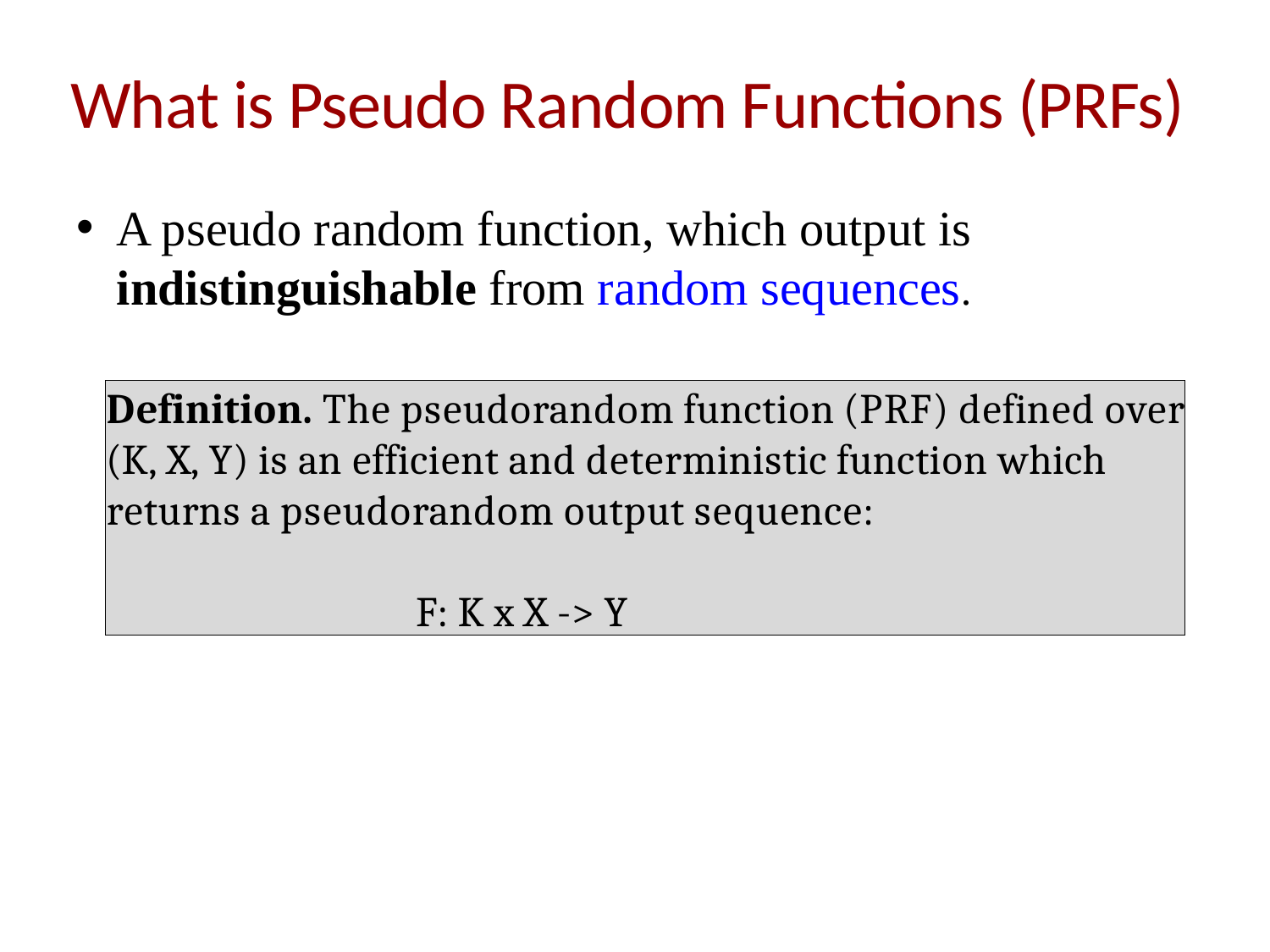

# What is Pseudo Random Functions (PRFs)
A pseudo random function, which output is indistinguishable from random sequences.
Definition. The pseudorandom function (PRF) defined over (K, X, Y) is an efficient and deterministic function which returns a pseudorandom output sequence:

		      F: K x X -> Y
25